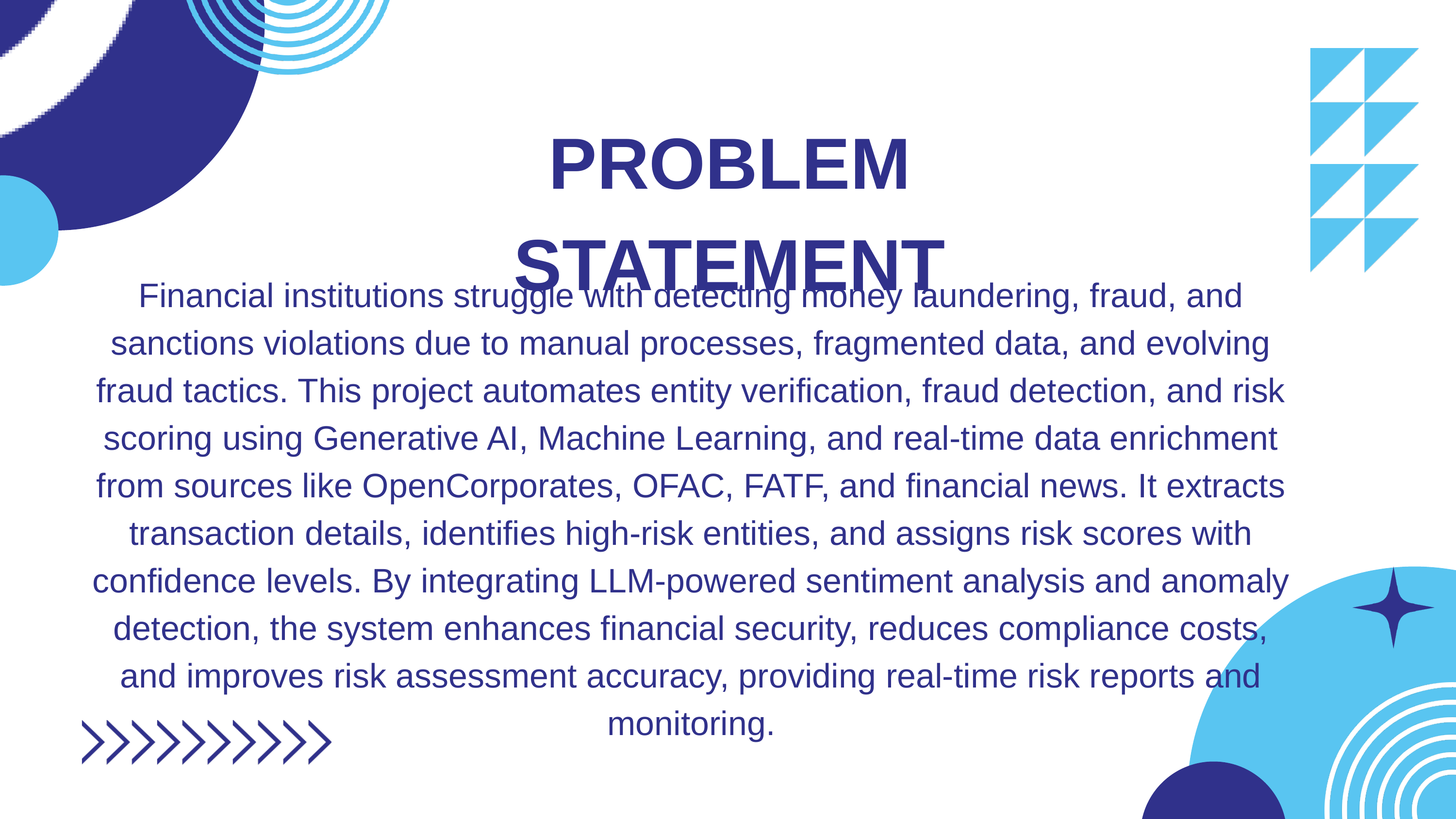

PROBLEM STATEMENT

Financial institutions struggle with detecting money laundering, fraud, and sanctions violations due to manual processes, fragmented data, and evolving fraud tactics. This project automates entity verification, fraud detection, and risk scoring using Generative AI, Machine Learning, and real-time data enrichment from sources like OpenCorporates, OFAC, FATF, and financial news. It extracts transaction details, identifies high-risk entities, and assigns risk scores with confidence levels. By integrating LLM-powered sentiment analysis and anomaly detection, the system enhances financial security, reduces compliance costs, and improves risk assessment accuracy, providing real-time risk reports and monitoring.